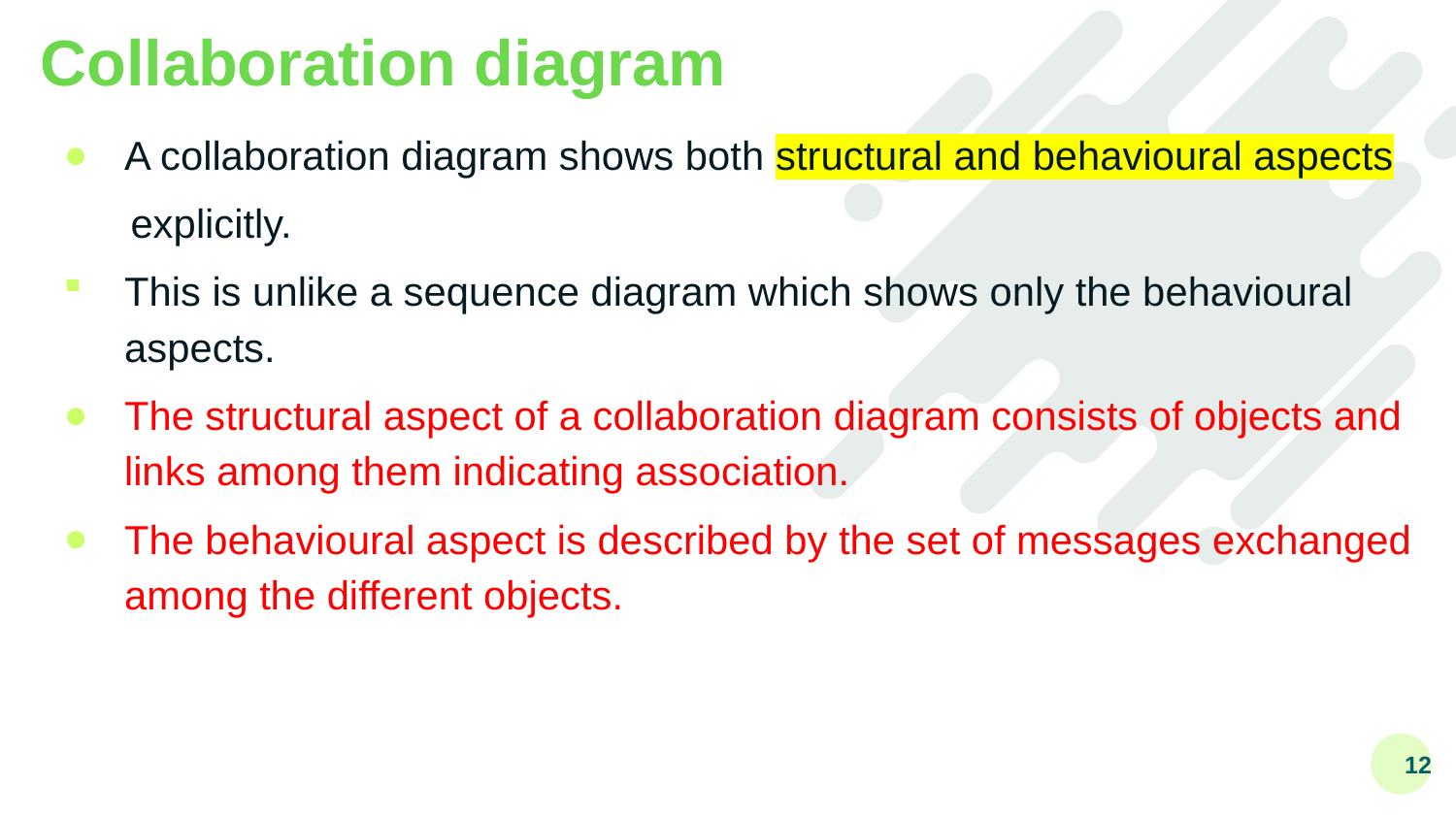

# Collaboration diagram
A collaboration diagram shows both structural and behavioural aspects
      explicitly.
This is unlike a sequence diagram which shows only the behavioural aspects.
The structural aspect of a collaboration diagram consists of objects and links among them indicating association.
The behavioural aspect is described by the set of messages exchanged among the different objects.

12